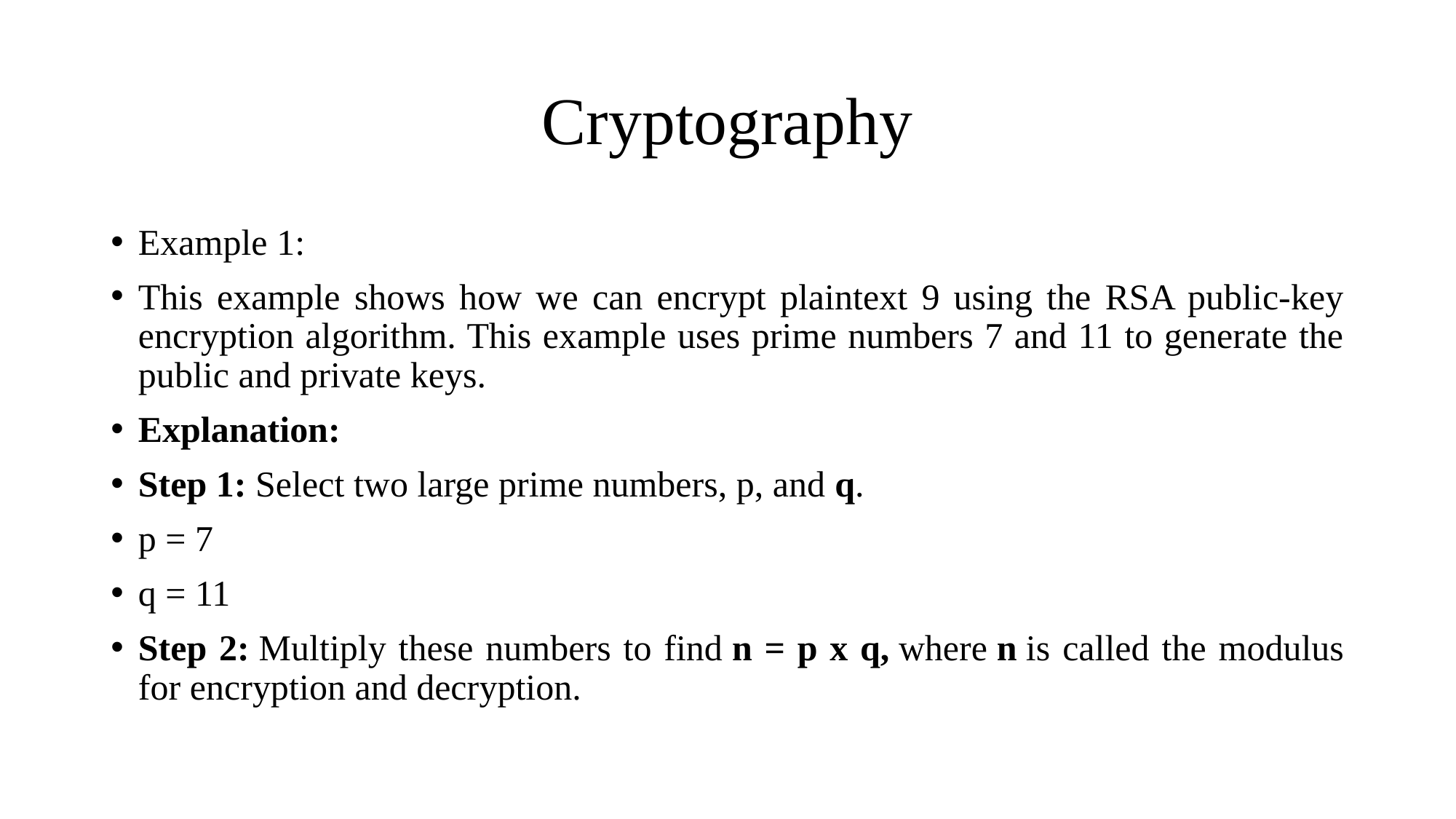

# Cryptography
Example 1:
This example shows how we can encrypt plaintext 9 using the RSA public-key encryption algorithm. This example uses prime numbers 7 and 11 to generate the public and private keys.
Explanation:
Step 1: Select two large prime numbers, p, and q.
p = 7
q = 11
Step 2: Multiply these numbers to find n = p x q, where n is called the modulus for encryption and decryption.